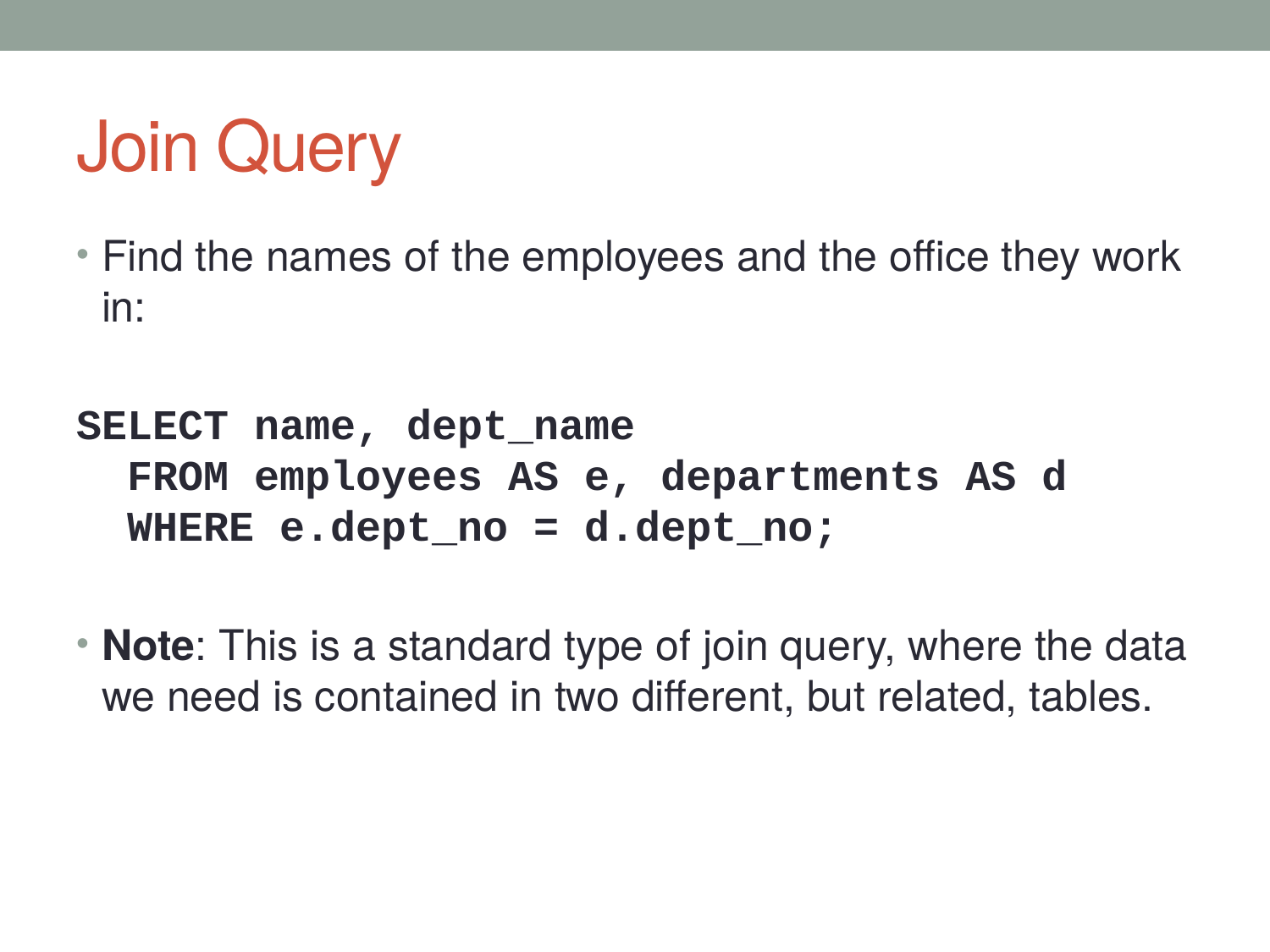

# Join Query
Find the names of the employees and the office they work in:

SELECT name, dept_name
  FROM employees AS e, departments AS d
  WHERE e.dept_no = d.dept_no;

Note: This is a standard type of join query, where the data we need is contained in two different, but related, tables.